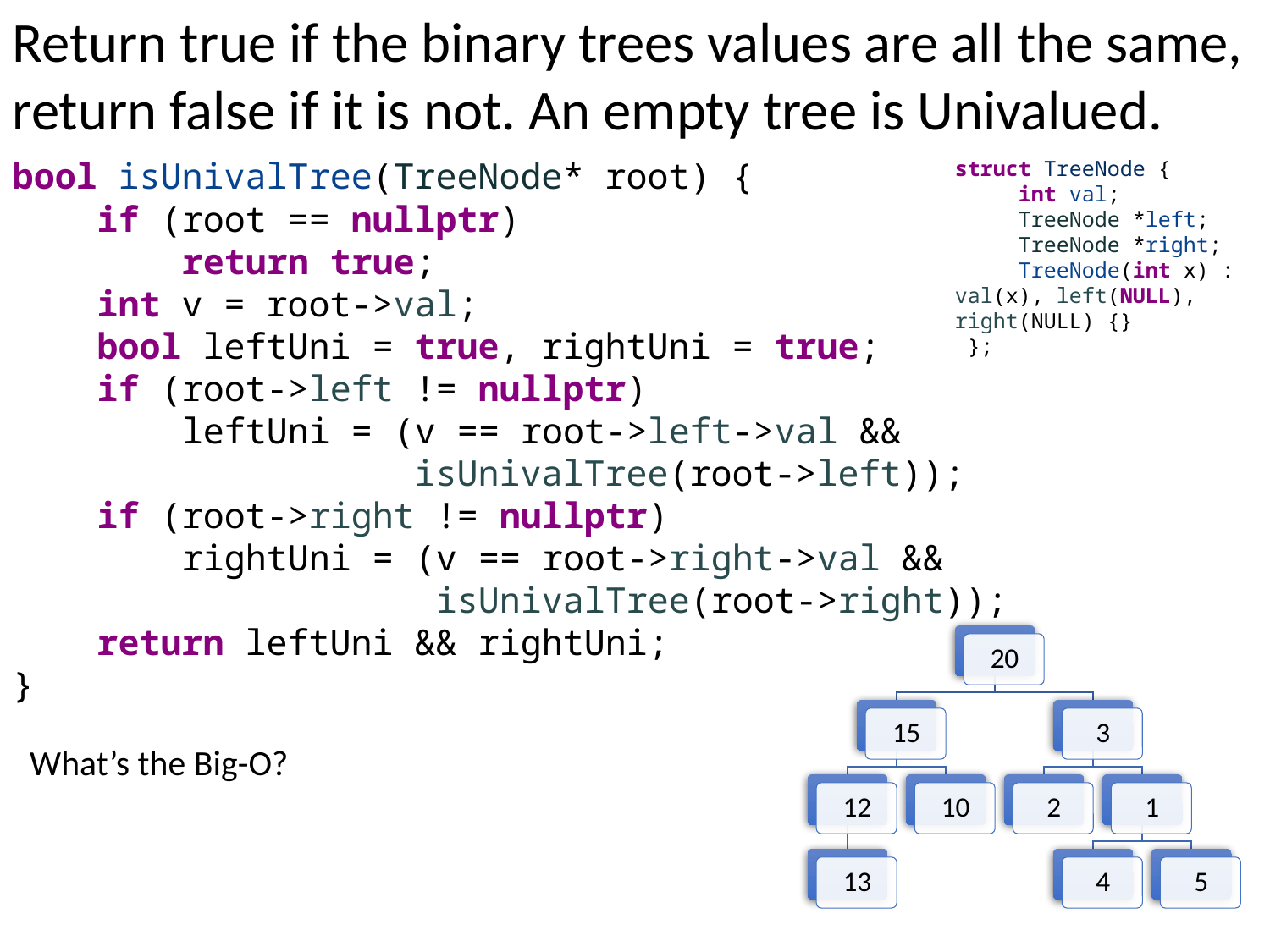

Return true if the binary trees values are all the same, return false if it is not. An empty tree is Univalued.
bool isUnivalTree(TreeNode* root) {
    if (root == nullptr)
        return true;
    int v = root->val;
    bool leftUni = true, rightUni = true;
    if (root->left != nullptr)
        leftUni = (v == root->left->val &&
                   isUnivalTree(root->left));
    if (root->right != nullptr)
        rightUni = (v == root->right->val &&
                    isUnivalTree(root->right));
    return leftUni && rightUni;
}
struct TreeNode {
     int val;
     TreeNode *left;
     TreeNode *right;
     TreeNode(int x) : val(x), left(NULL), right(NULL) {}
 };
20
15
12
13
10
3
2
1
4
5
What’s the Big-O?